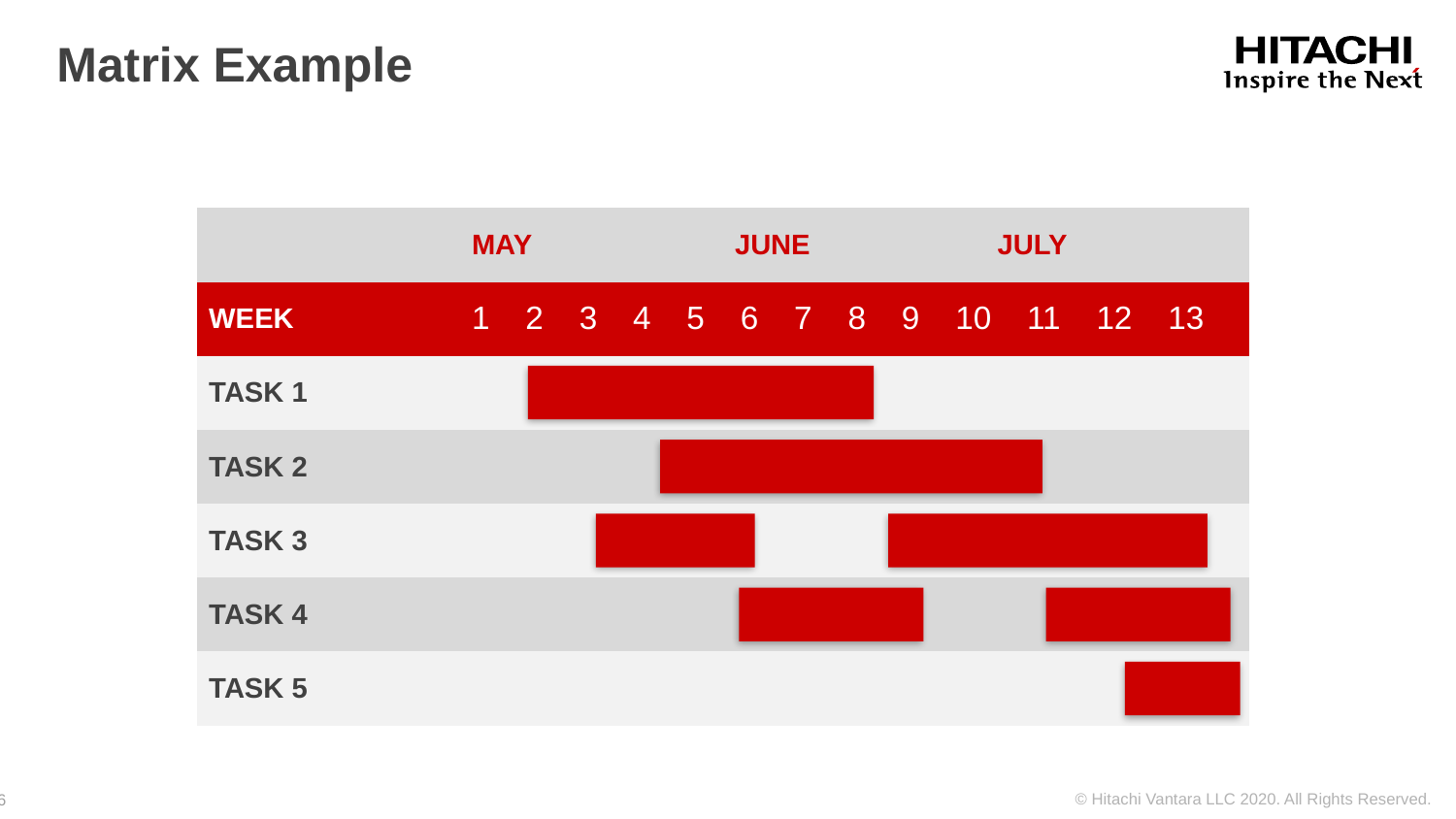

# Matrix Example
|  | MAY | JUNE | JULY |
| --- | --- | --- | --- |
| WEEK | 1 2 3 4 5 6 7 8 9 10 11 12 13 |  |  |
| TASK 1 |  |  |  |
| TASK 2 |  |  |  |
| TASK 3 |  |  |  |
| TASK 4 |  |  |  |
| TASK 5 |  |  |  |